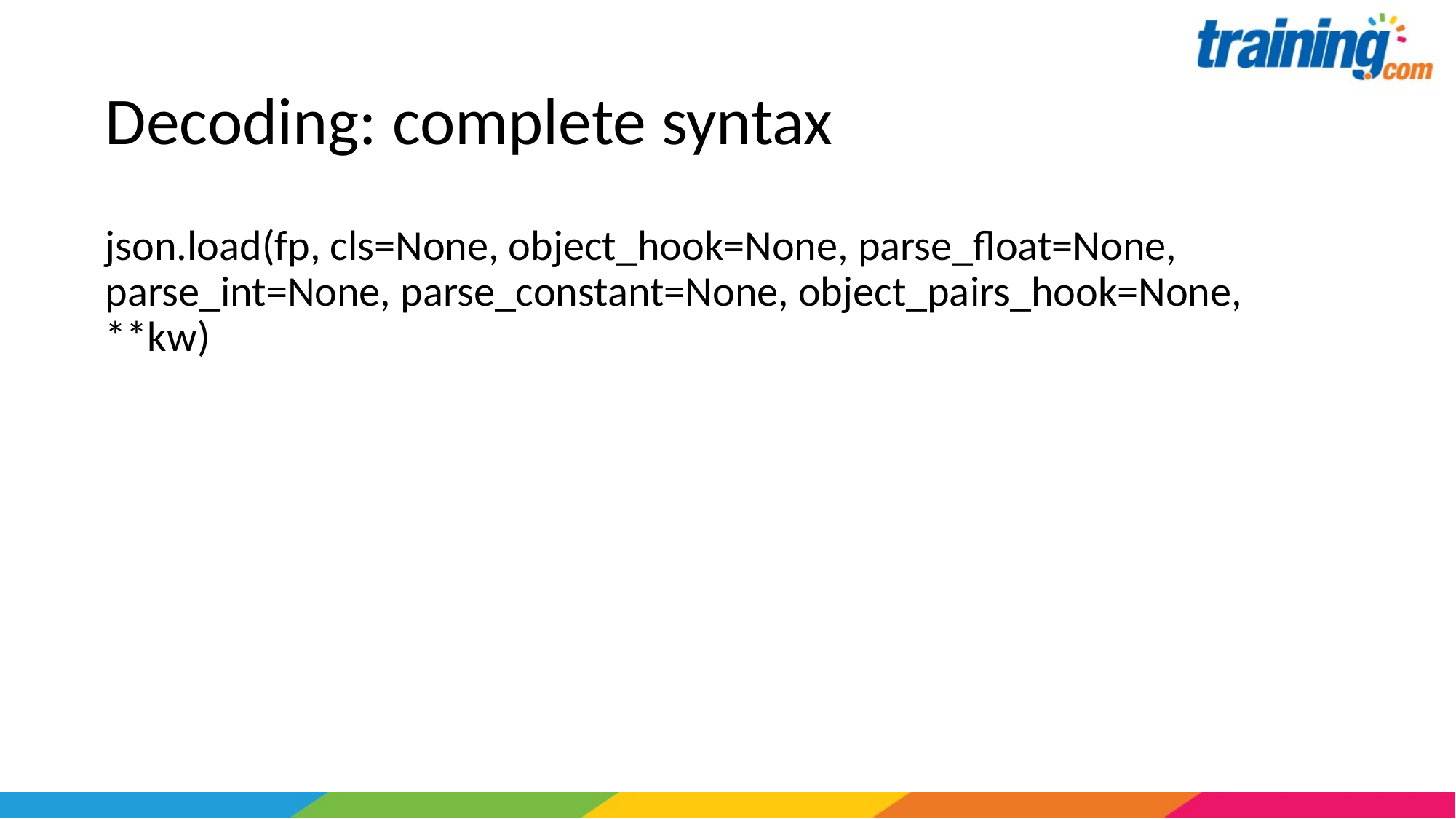

# Decoding: complete syntax
json.load(fp, cls=None, object_hook=None, parse_float=None, parse_int=None, parse_constant=None, object_pairs_hook=None, **kw)